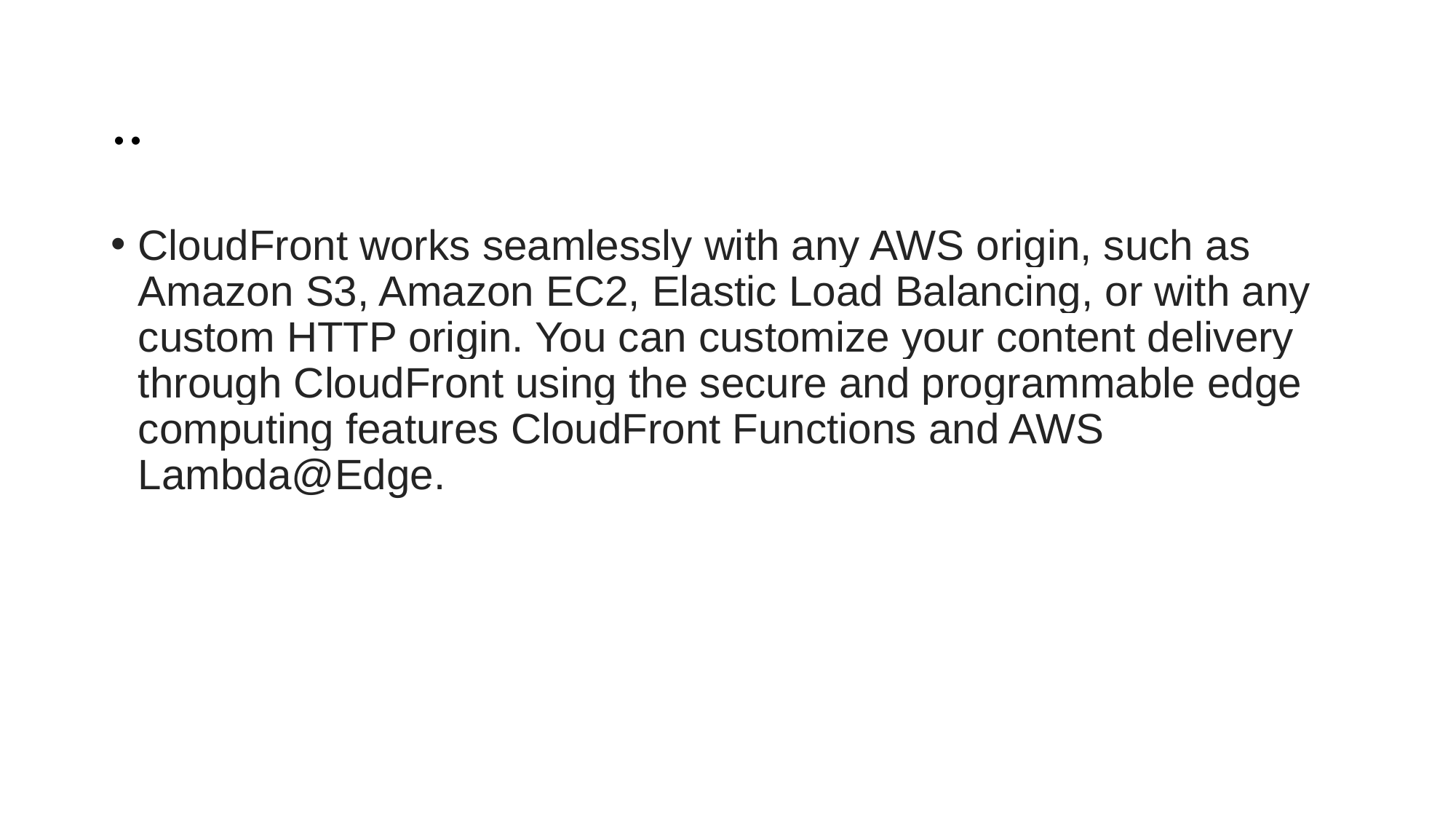

# ..
CloudFront works seamlessly with any AWS origin, such as Amazon S3, Amazon EC2, Elastic Load Balancing, or with any custom HTTP origin. You can customize your content delivery through CloudFront using the secure and programmable edge computing features CloudFront Functions and AWS Lambda@Edge.